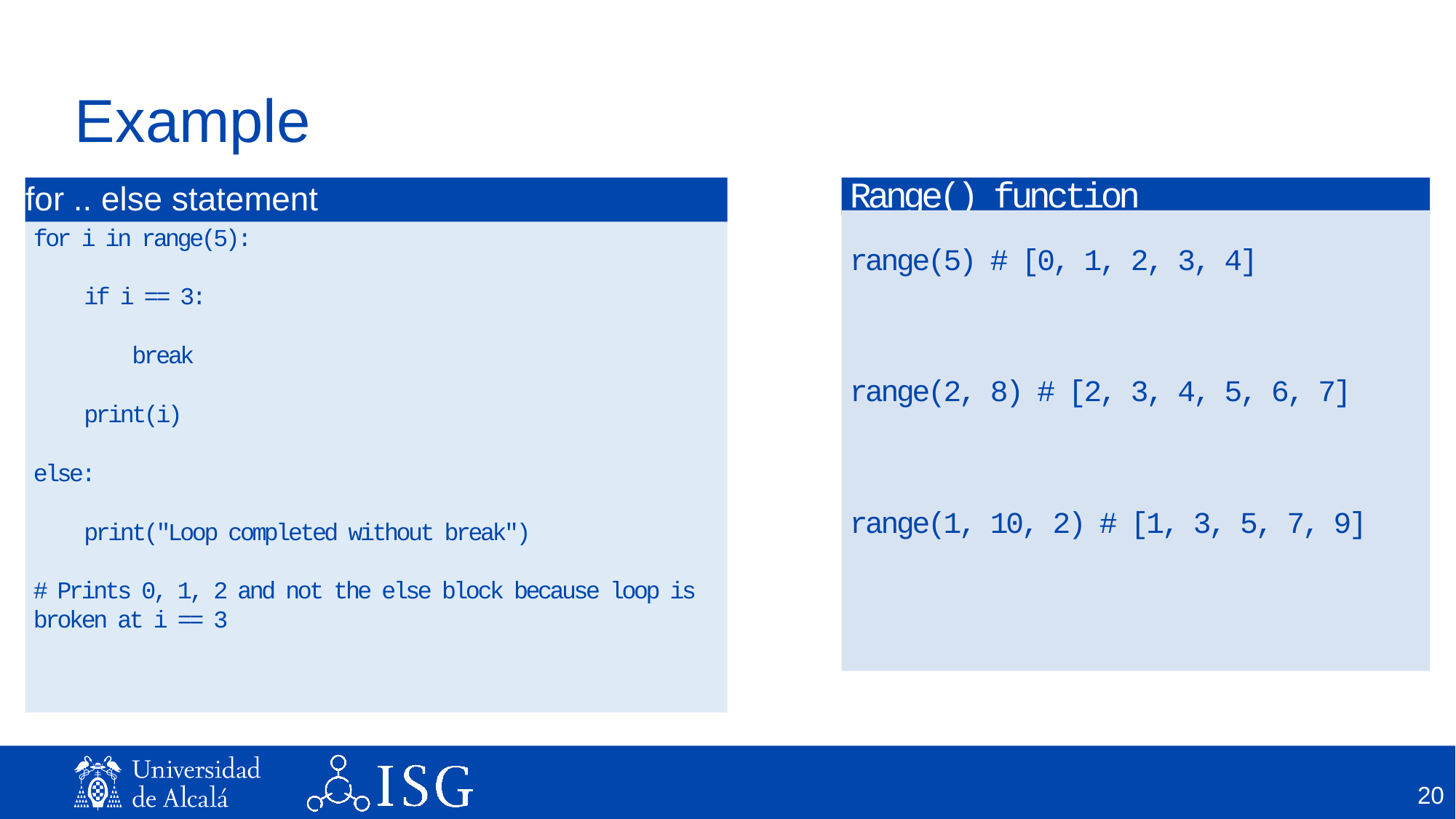

# Example
for .. else statement
for i in range(5):
    if i == 3:
        break
    print(i)
else:
    print("Loop completed without break")
# Prints 0, 1, 2 and not the else block because loop is broken at i == 3

Range() function
range(5) # [0, 1, 2, 3, 4]

range(2, 8) # [2, 3, 4, 5, 6, 7]

range(1, 10, 2) # [1, 3, 5, 7, 9]